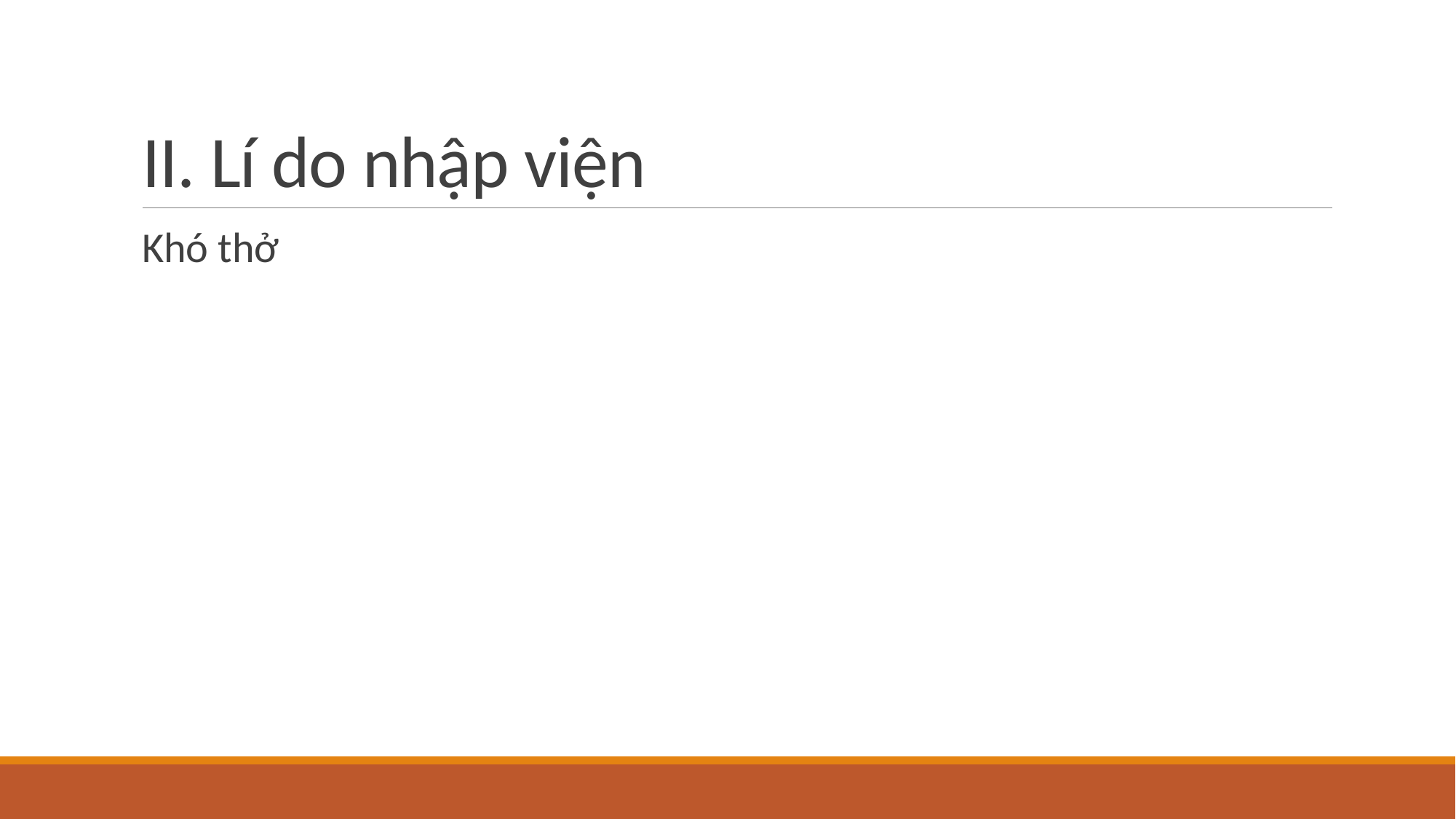

# II. Lí do nhập viện
Khó thở